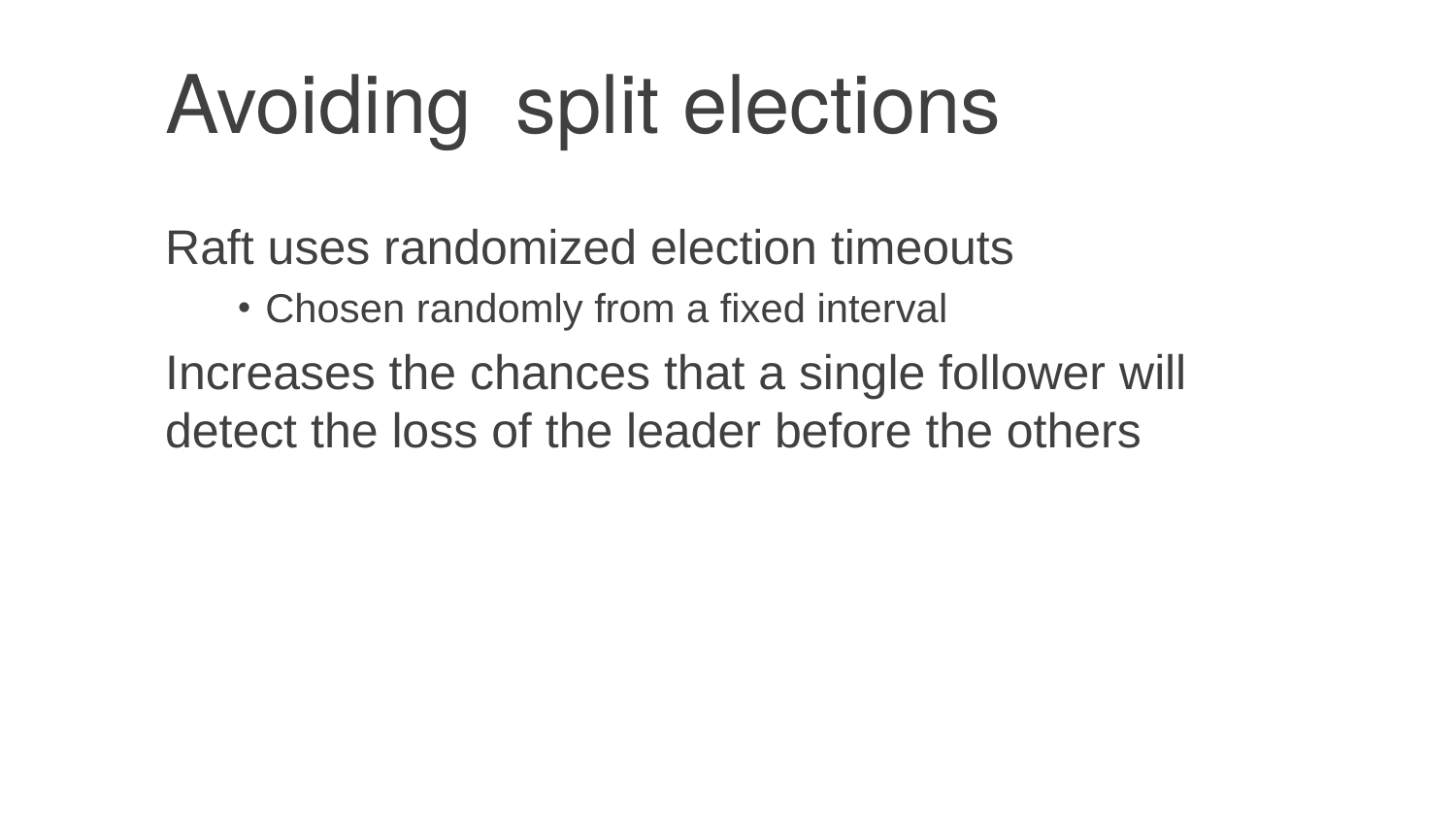

Avoiding  split elections
Raft uses randomized election timeouts
Chosen randomly from a fixed interval
Increases the chances that a single follower will detect the loss of the leader before the others